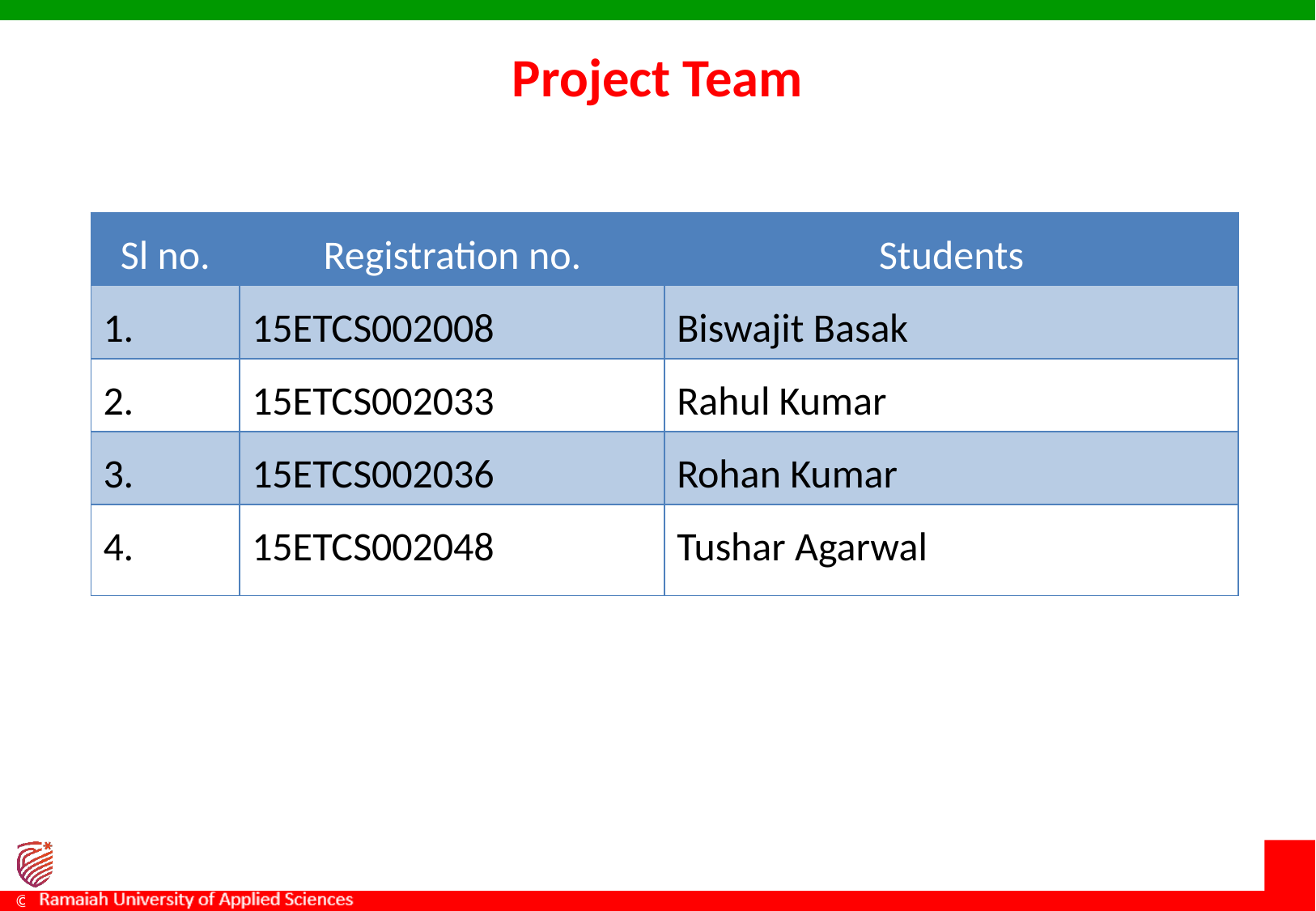

# Project Team
| Sl no. | Registration no. | Students |
| --- | --- | --- |
| 1. | 15ETCS002008 | Biswajit Basak |
| 2. | 15ETCS002033 | Rahul Kumar |
| 3. | 15ETCS002036 | Rohan Kumar |
| 4. | 15ETCS002048 | Tushar Agarwal |